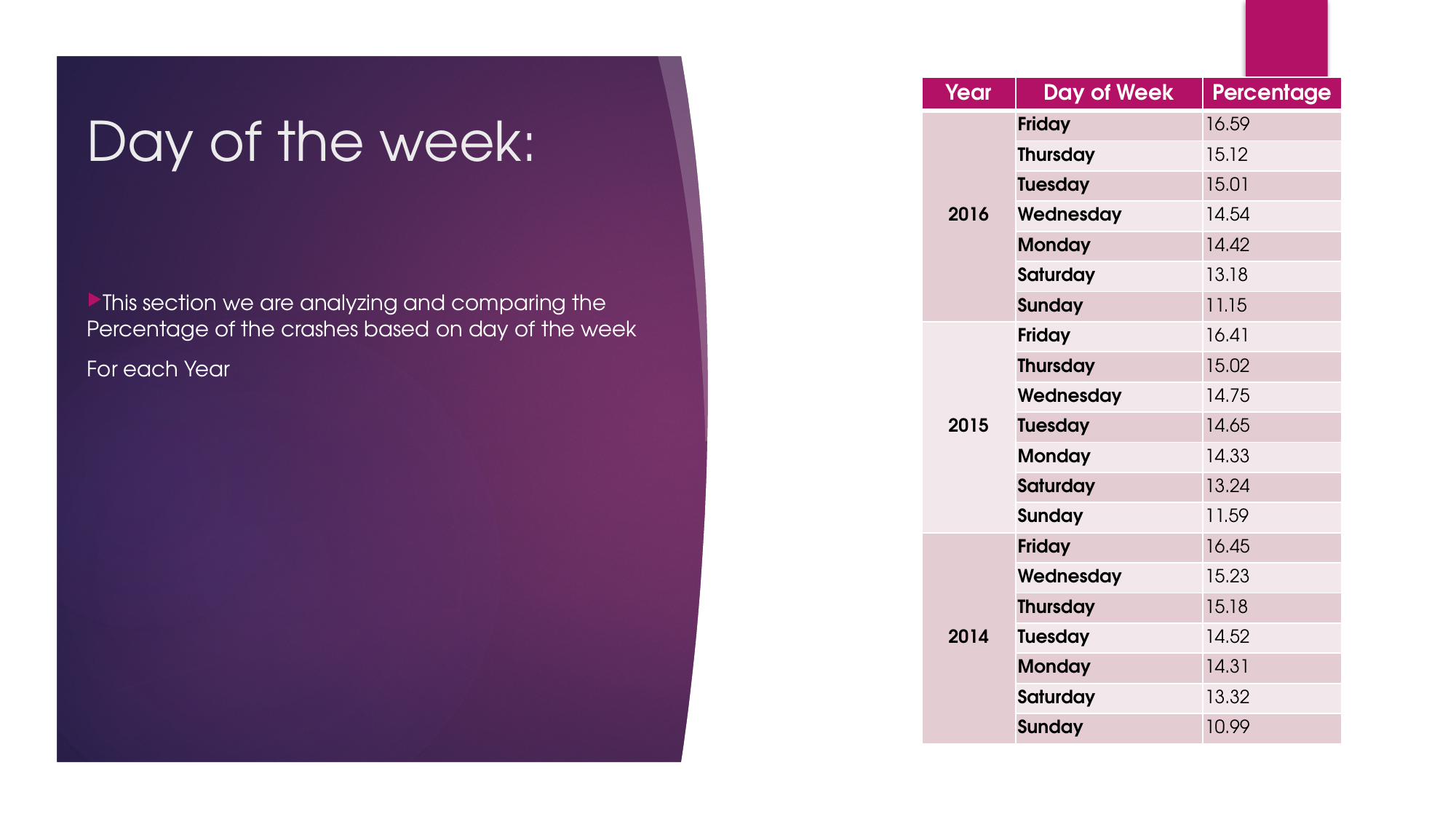

# Day of the week:
| Year | Day of Week | Percentage |
| --- | --- | --- |
| 2016 | Friday | 16.59 |
|  | Thursday | 15.12 |
|  | Tuesday | 15.01 |
|  | Wednesday | 14.54 |
|  | Monday | 14.42 |
|  | Saturday | 13.18 |
|  | Sunday | 11.15 |
| 2015 | Friday | 16.41 |
|  | Thursday | 15.02 |
|  | Wednesday | 14.75 |
|  | Tuesday | 14.65 |
|  | Monday | 14.33 |
|  | Saturday | 13.24 |
|  | Sunday | 11.59 |
| 2014 | Friday | 16.45 |
|  | Wednesday | 15.23 |
|  | Thursday | 15.18 |
|  | Tuesday | 14.52 |
|  | Monday | 14.31 |
|  | Saturday | 13.32 |
|  | Sunday | 10.99 |
This section we are analyzing and comparing the Percentage of the crashes based on day of the week
For each Year